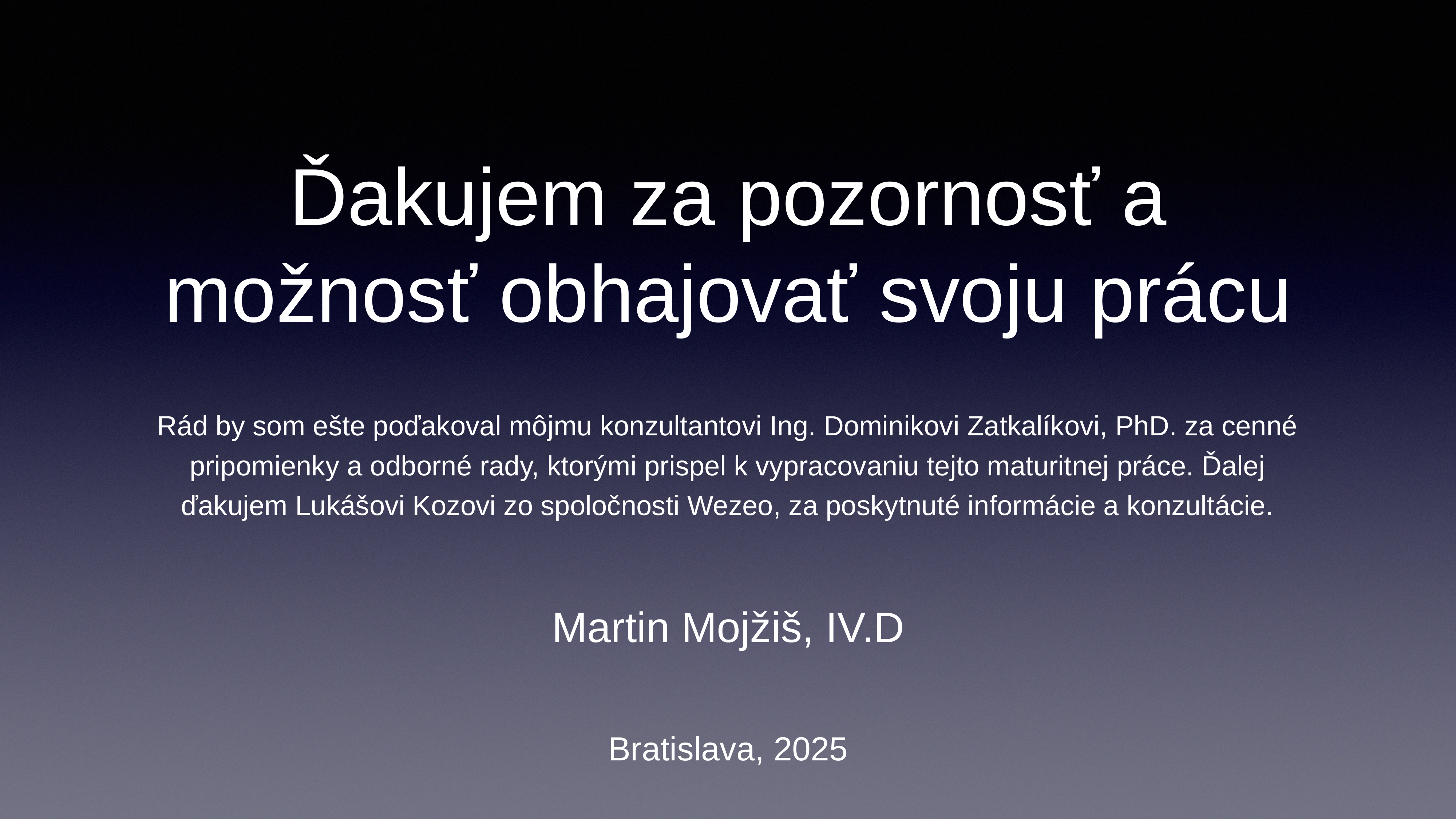

# Ďakujem za pozornosť a možnosť obhajovať svoju prácu
Rád by som ešte poďakoval môjmu konzultantovi Ing. Dominikovi Zatkalíkovi, PhD. za cenné pripomienky a odborné rady, ktorými prispel k vypracovaniu tejto maturitnej práce. Ďalej ďakujem Lukášovi Kozovi zo spoločnosti Wezeo, za poskytnuté informácie a konzultácie.
Martin Mojžiš, IV.D
Bratislava, 2025